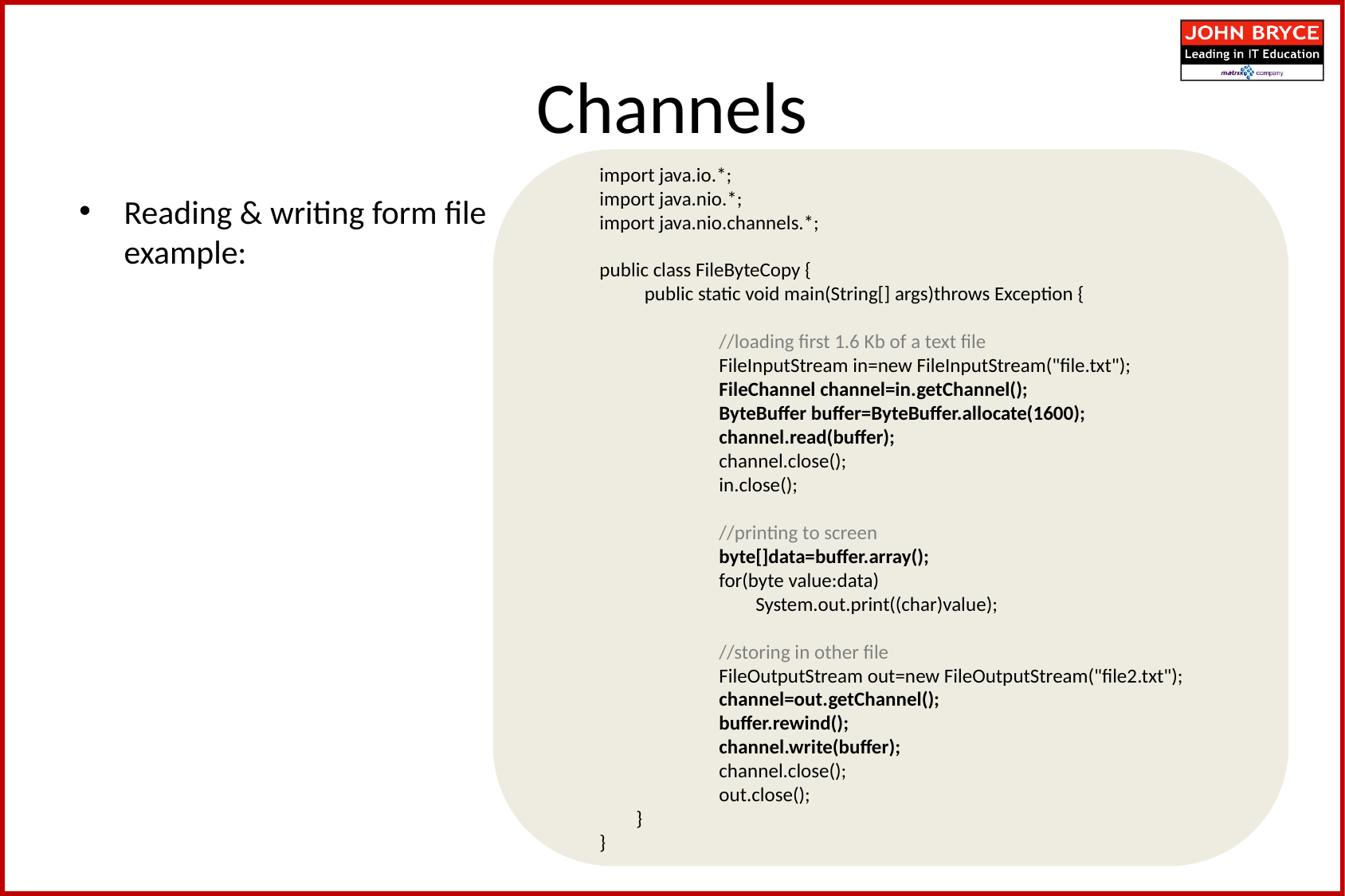

Channels
import java.io.*;
import java.nio.*;
import java.nio.channels.*;

public class FileByteCopy {
	public static void main(String[] args)throws Exception {

//loading first 1.6 Kb of a text file
FileInputStream in=new FileInputStream("file.txt");
FileChannel channel=in.getChannel();
ByteBuffer buffer=ByteBuffer.allocate(1600);
channel.read(buffer);
channel.close();
in.close();

//printing to screen
byte[]data=buffer.array();
for(byte value:data)
        System.out.print((char)value);

//storing in other file
FileOutputStream out=new FileOutputStream("file2.txt");
channel=out.getChannel();
buffer.rewind();
channel.write(buffer);
channel.close();
out.close();
        }
}
Reading & writing form file  example: